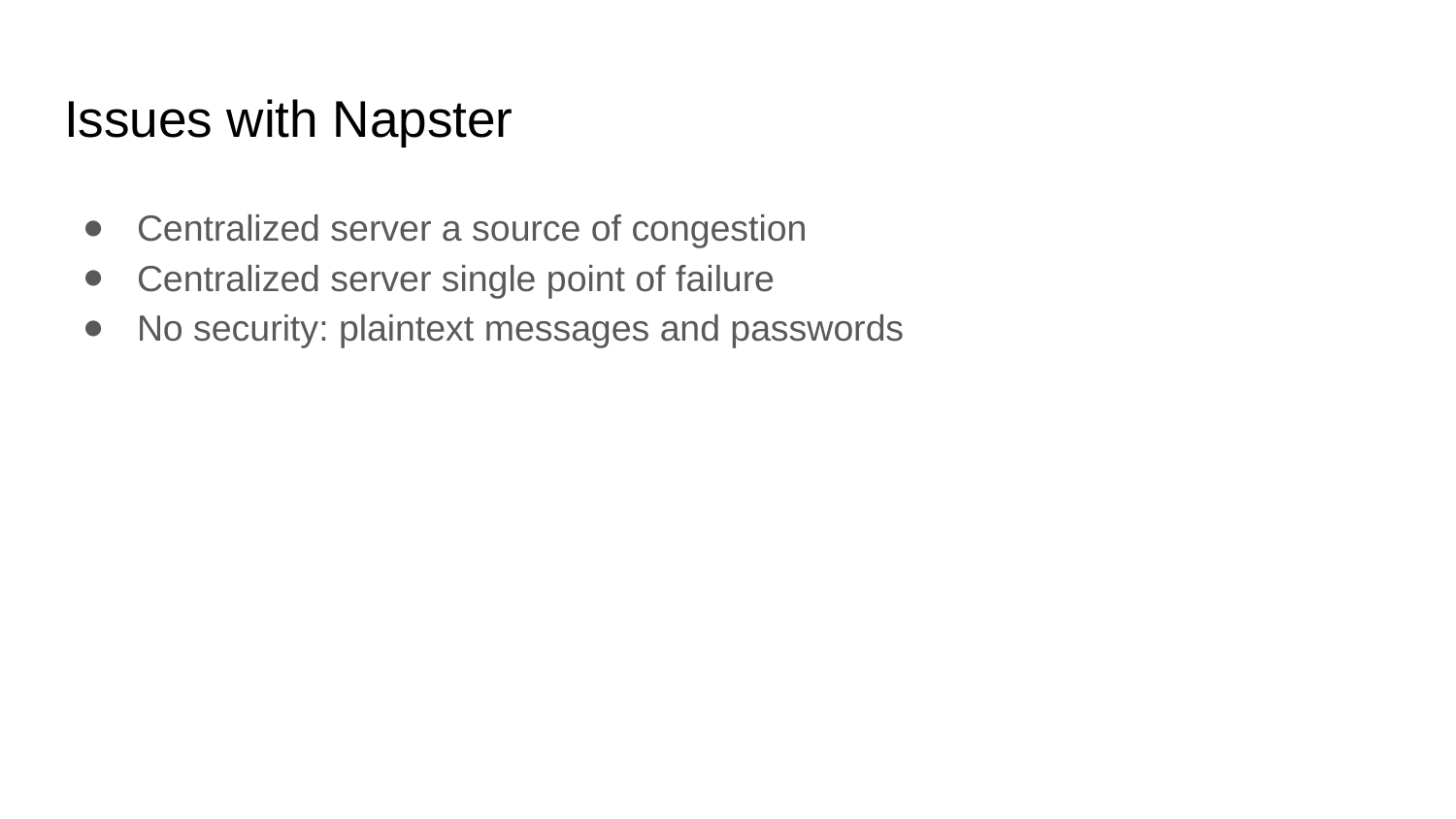

# Issues with Napster
Centralized server a source of congestion
Centralized server single point of failure
No security: plaintext messages and passwords